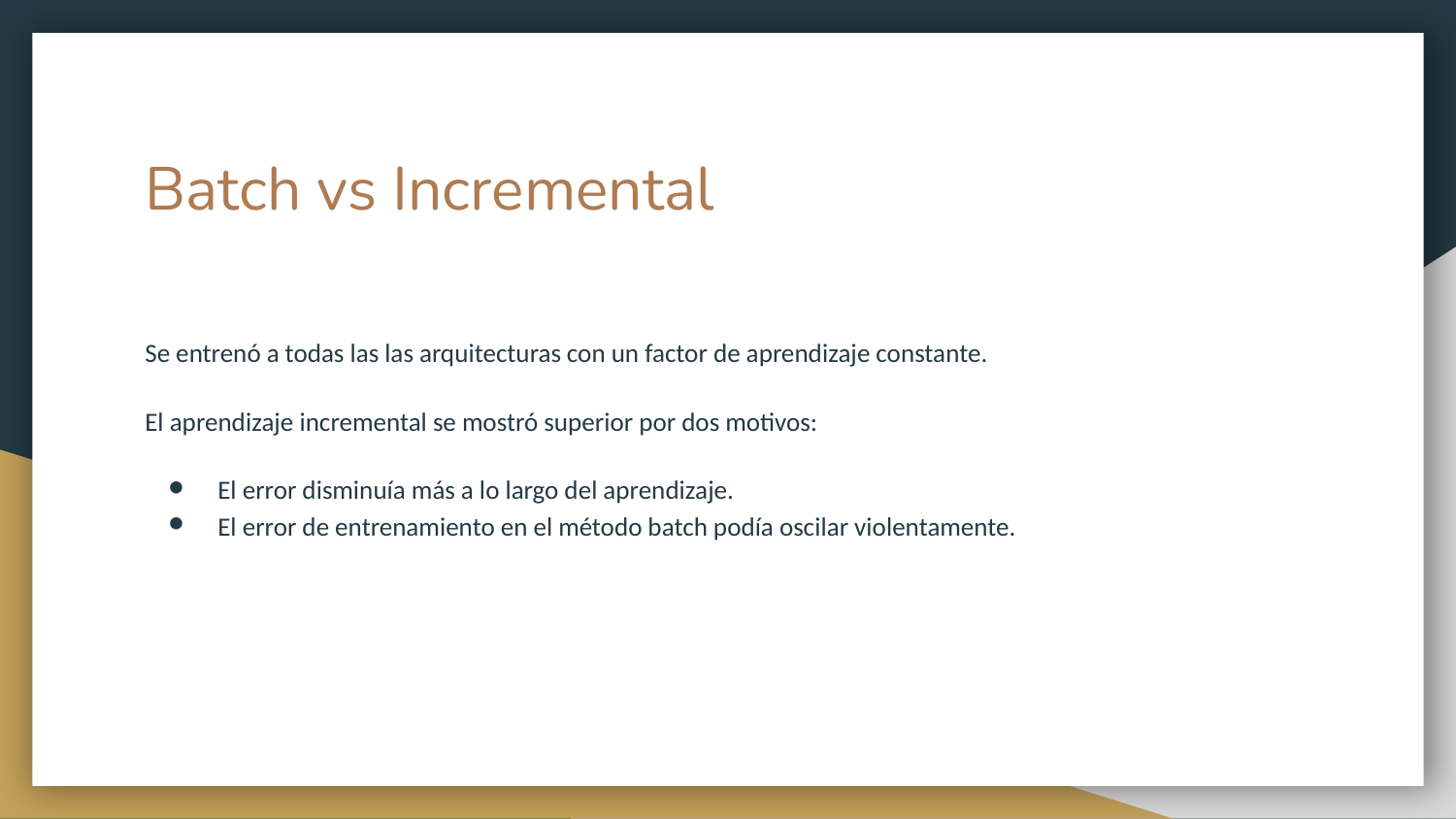

# Batch vs Incremental

Se entrenó a todas las las arquitecturas con un factor de aprendizaje constante.
El aprendizaje incremental se mostró superior por dos motivos:
El error disminuía más a lo largo del aprendizaje.
El error de entrenamiento en el método batch podía oscilar violentamente.